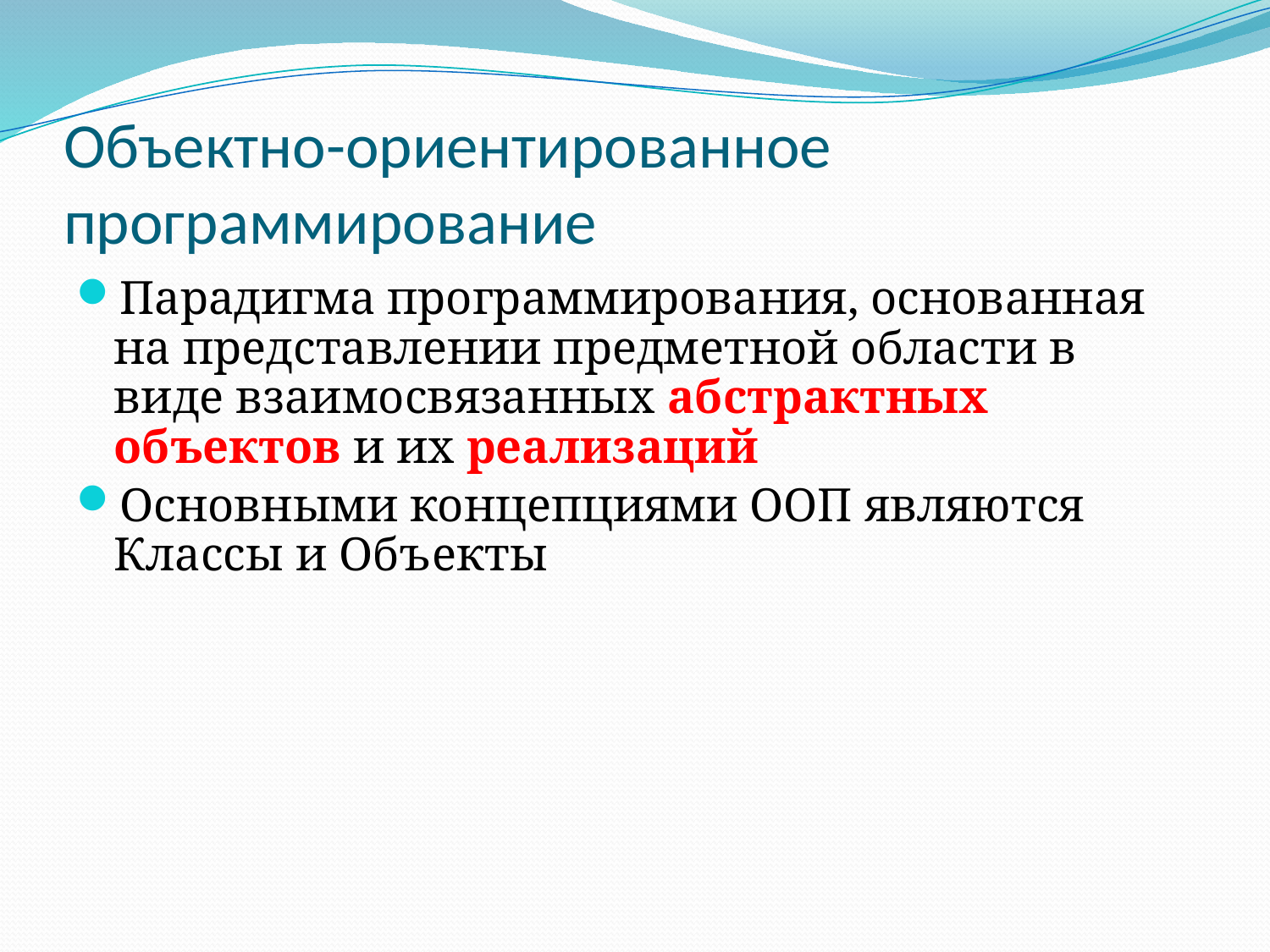

# Объектно-ориентированное программирование
Парадигма программирования, основанная на представлении предметной области в виде взаимосвязанных абстрактных объектов и их реализаций
Основными концепциями ООП являются Классы и Объекты